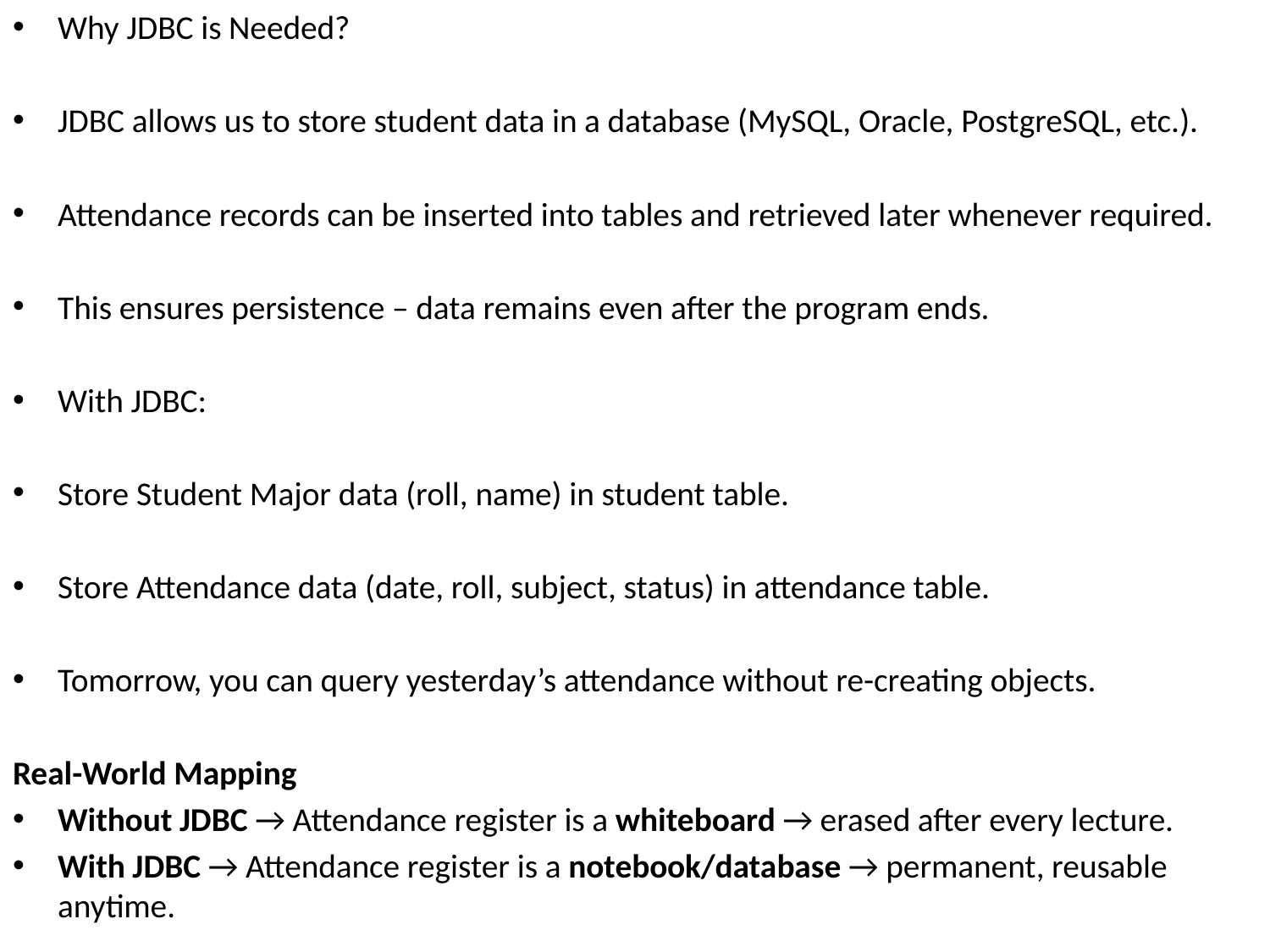

Why JDBC is Needed?

JDBC allows us to store student data in a database (MySQL, Oracle, PostgreSQL, etc.).

Attendance records can be inserted into tables and retrieved later whenever required.

This ensures persistence – data remains even after the program ends.

With JDBC:

Store Student Major data (roll, name) in student table.

Store Attendance data (date, roll, subject, status) in attendance table.

Tomorrow, you can query yesterday’s attendance without re-creating objects.

Real-World Mapping
Without JDBC → Attendance register is a whiteboard → erased after every lecture.
With JDBC → Attendance register is a notebook/database → permanent, reusable anytime.